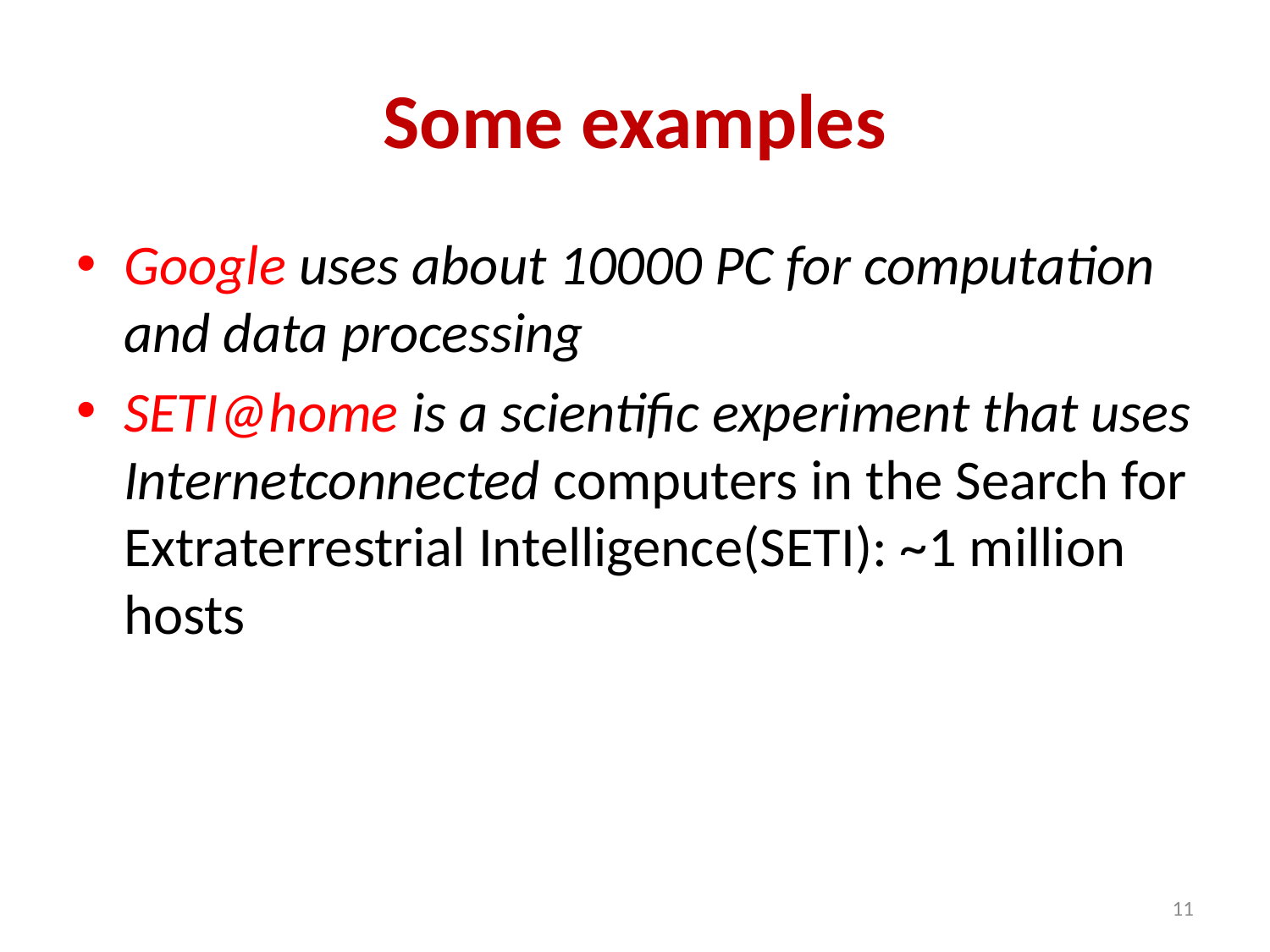

# Some examples
Google uses about 10000 PC for computation and data processing
SETI@home is a scientific experiment that uses Internetconnected computers in the Search for Extraterrestrial Intelligence(SETI): ~1 million hosts
11